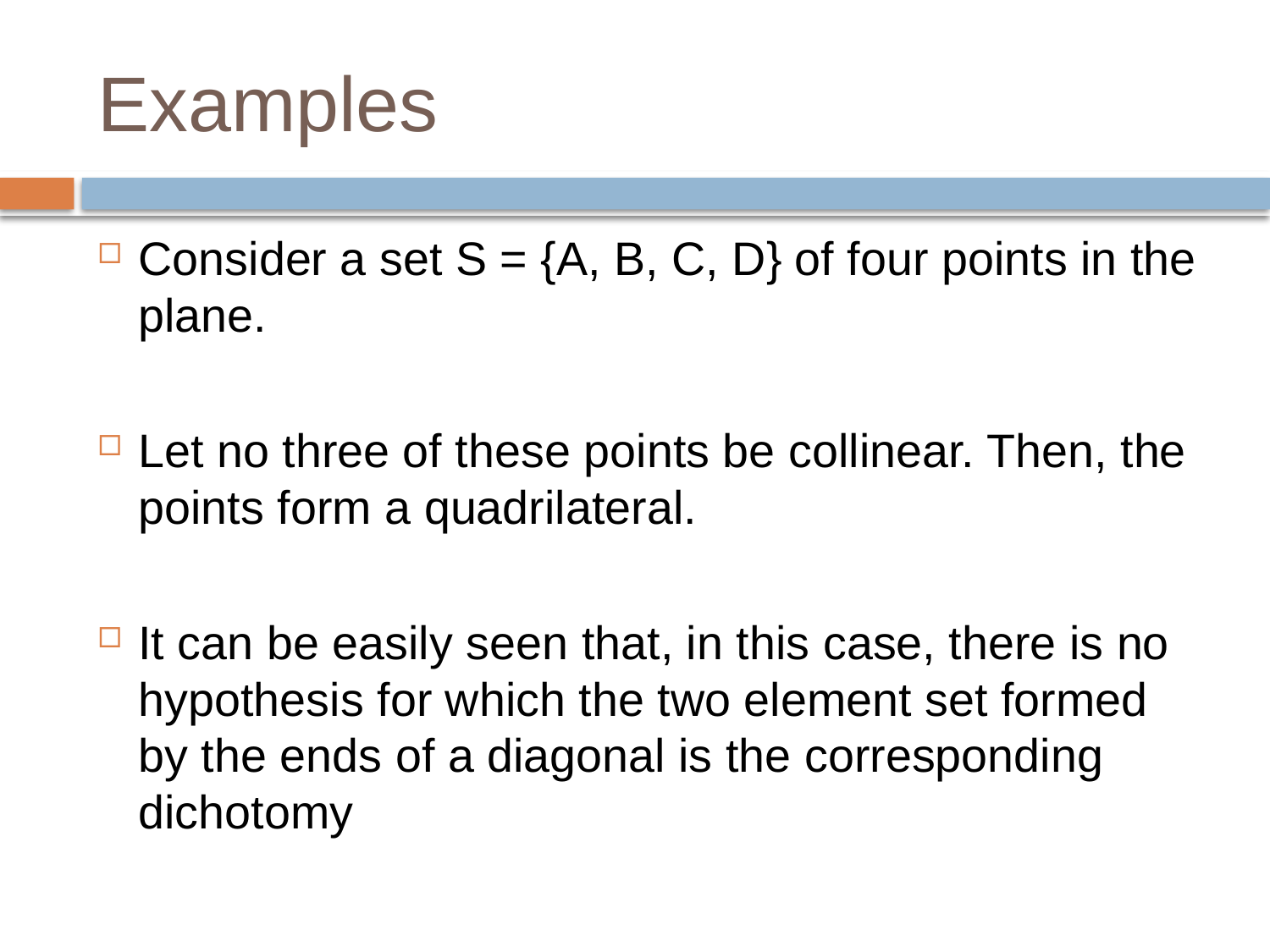

# Examples
Consider a set S = {A, B, C, D} of four points in the plane.

Let no three of these points be collinear. Then, the points form a quadrilateral.

It can be easily seen that, in this case, there is no hypothesis for which the two element set formed by the ends of a diagonal is the corresponding dichotomy